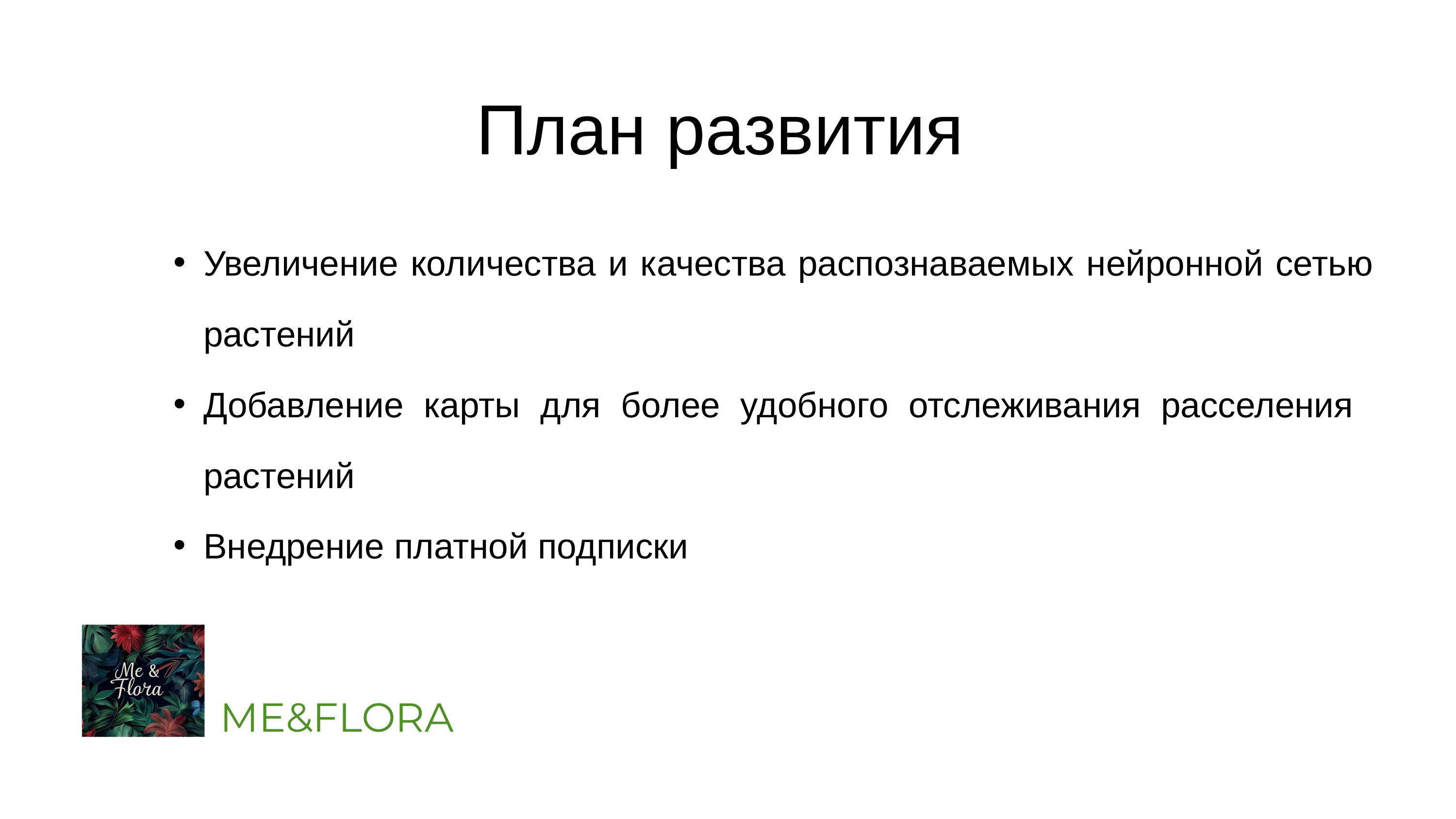

План развития
Увеличение количества и качества распознаваемых нейронной сетью растений
Добавление карты для более удобного отслеживания расселения  растений
Внедрение платной подписки

ME&FLORA